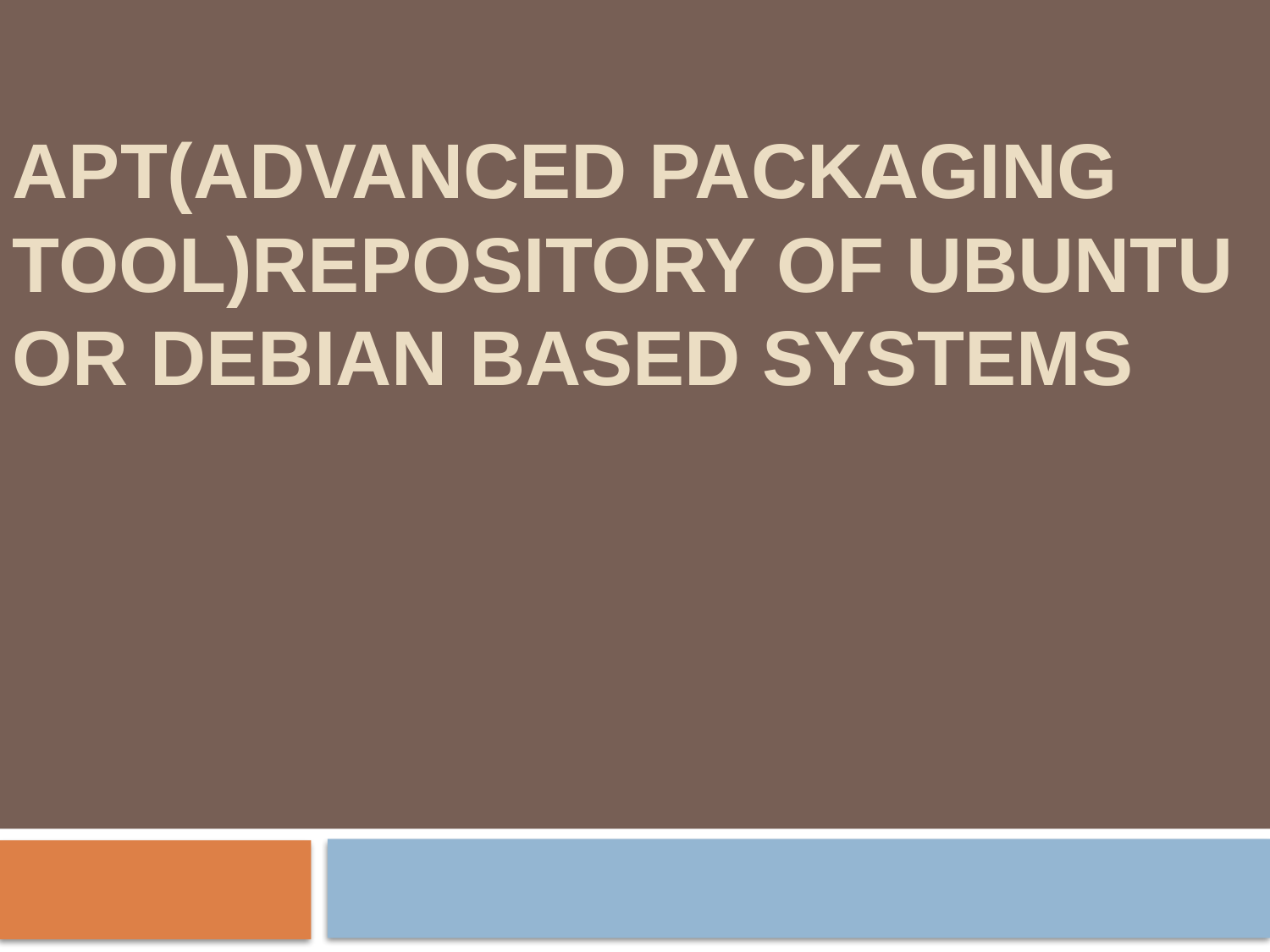

# APT(Advanced Packaging   Tool)repository of Ubuntu or Debian based systems